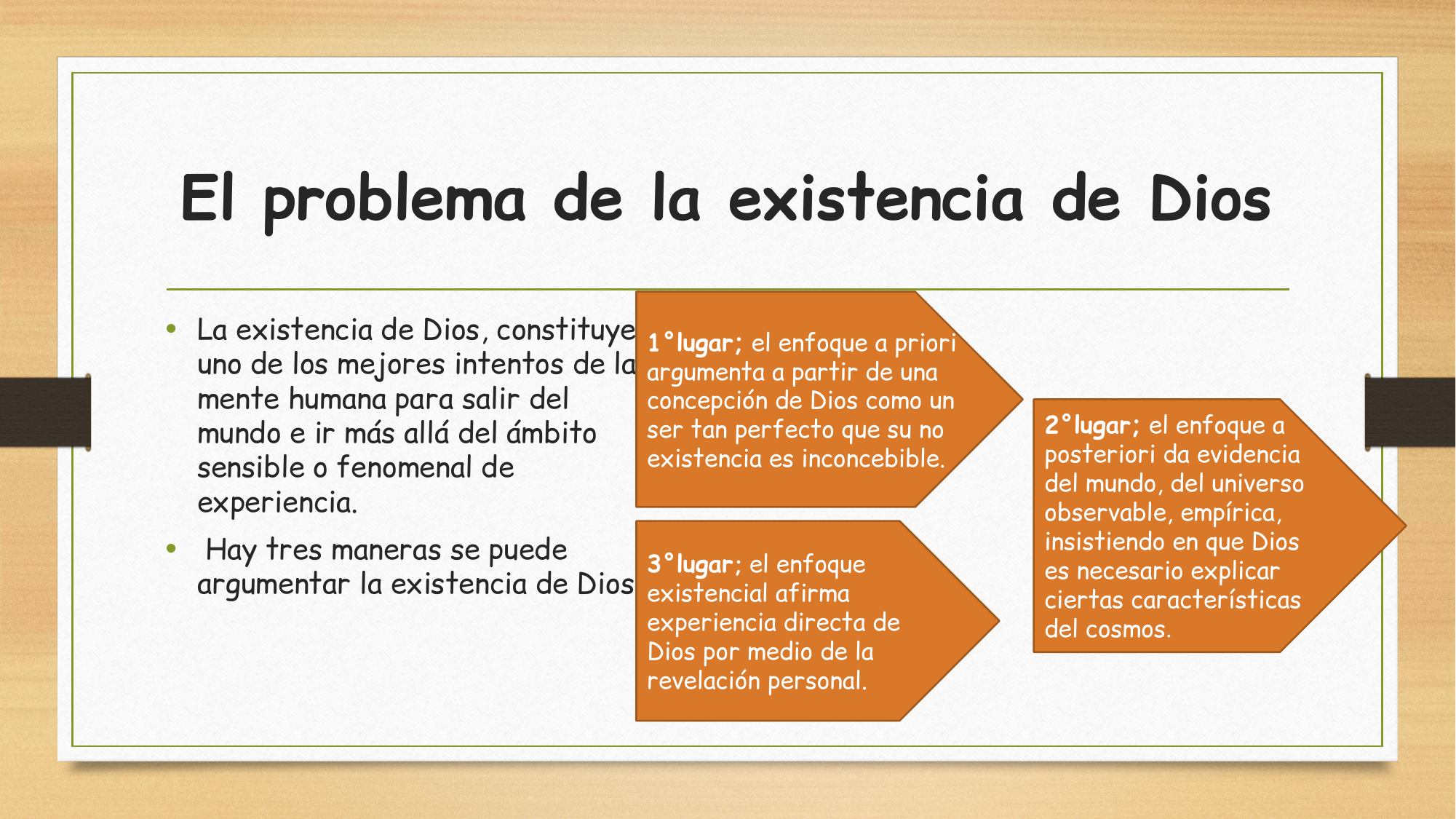

# El problema de la existencia de Dios
1°lugar; el enfoque a priori argumenta a partir de una concepción de Dios como un ser tan perfecto que su no existencia es inconcebible.
La existencia de Dios, constituyen uno de los mejores intentos de la mente humana para salir del mundo e ir más allá del ámbito sensible o fenomenal de experiencia.
 Hay tres maneras se puede argumentar la existencia de Dios:

2°lugar; el enfoque a posteriori da evidencia del mundo, del universo observable, empírica, insistiendo en que Dios es necesario explicar ciertas características del cosmos.
3°lugar; el enfoque existencial afirma experiencia directa de Dios por medio de la revelación personal.